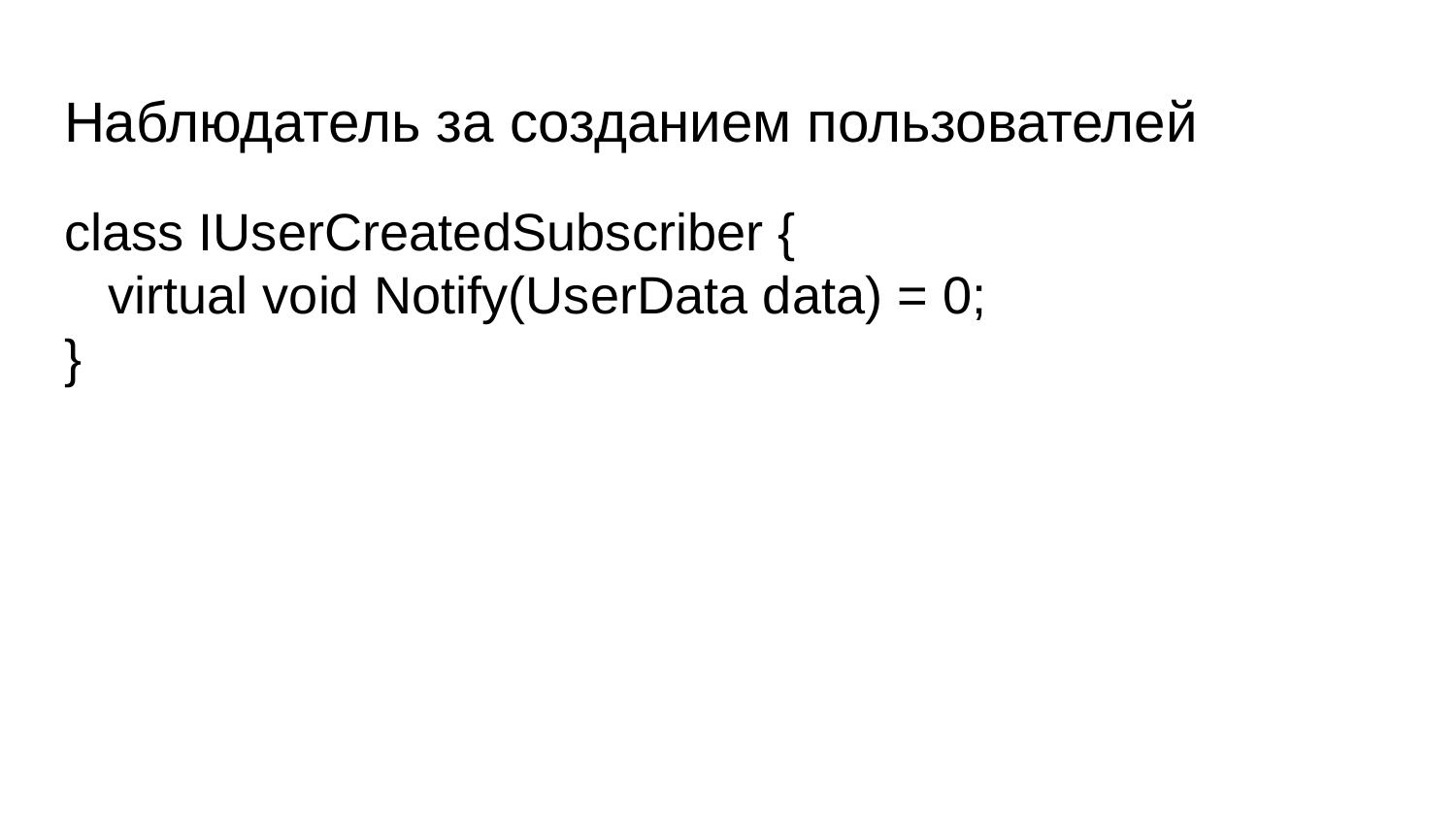

# Наблюдатель за созданием пользователей
class IUserCreatedSubscriber {
   virtual void Notify(UserData data) = 0;
}